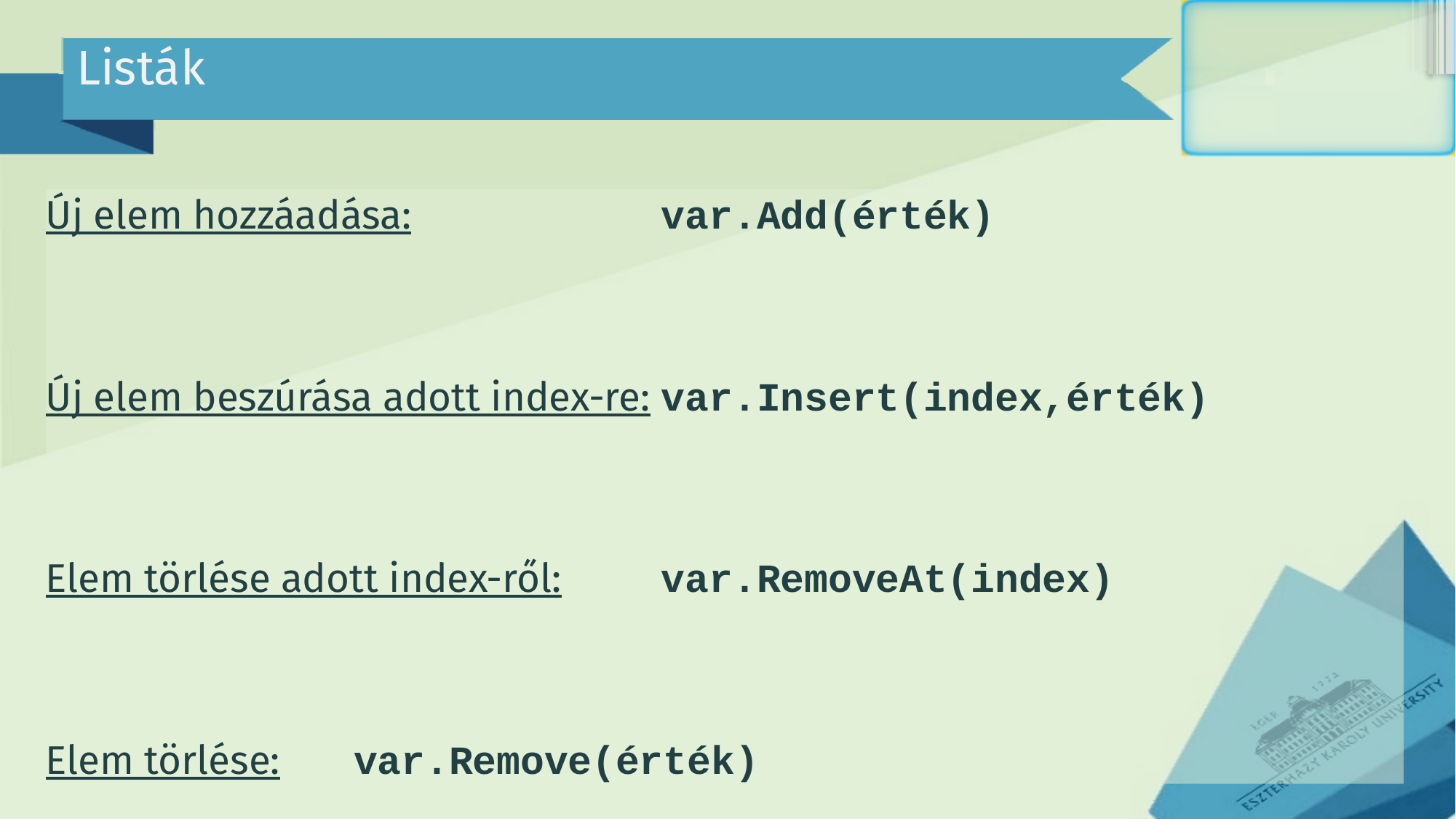

# Listák
Új elem hozzáadása:         			var.Add(érték)

Új elem beszúrása adott index-re:		var.Insert(index,érték)

Elem törlése adott index-ről:			var.RemoveAt(index)

Elem törlése: 					var.Remove(érték)